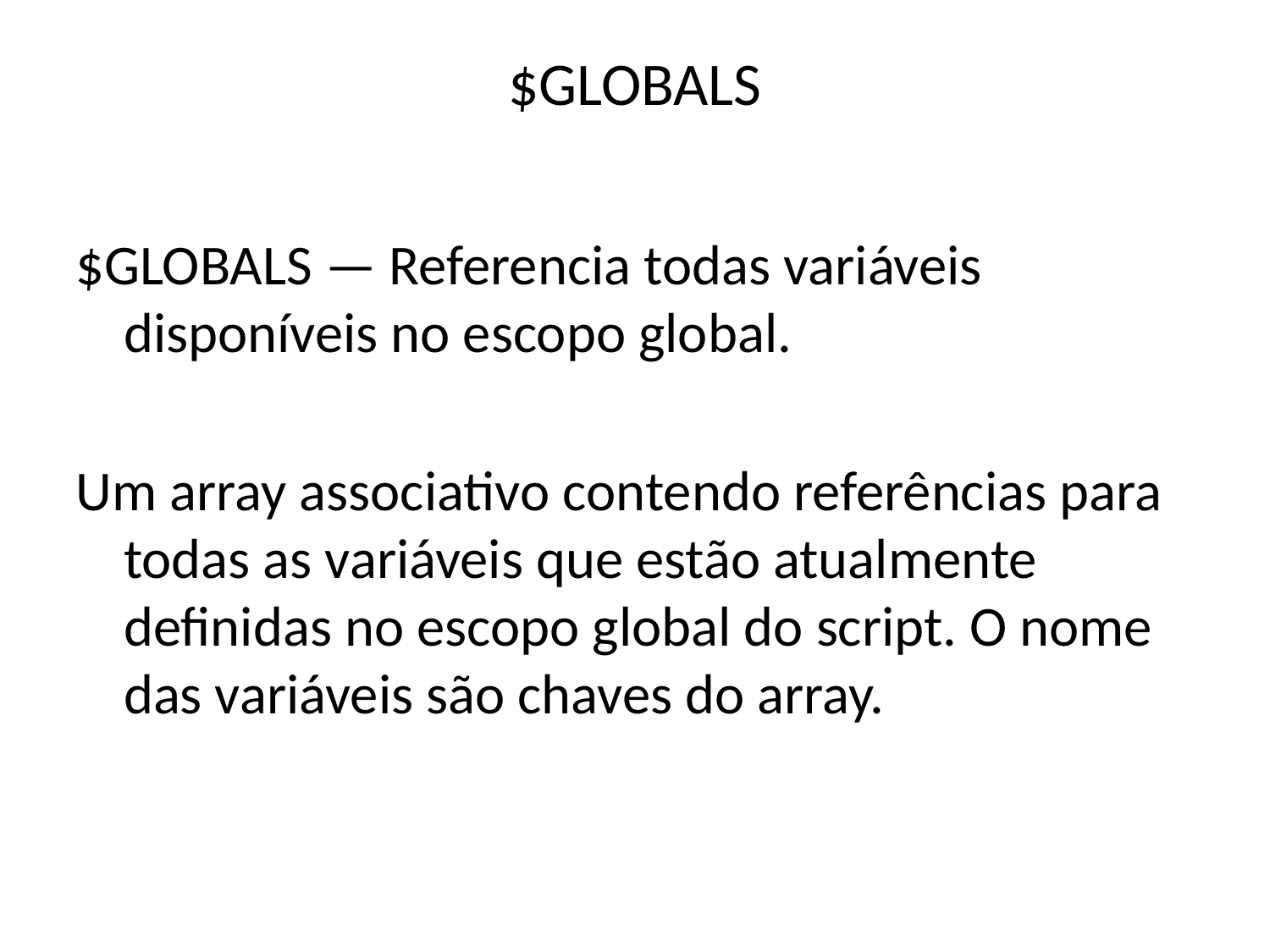

# $GLOBALS
$GLOBALS — Referencia todas variáveis disponíveis no escopo global.

Um array associativo contendo referências para todas as variáveis que estão atualmente definidas no escopo global do script. O nome das variáveis são chaves do array.